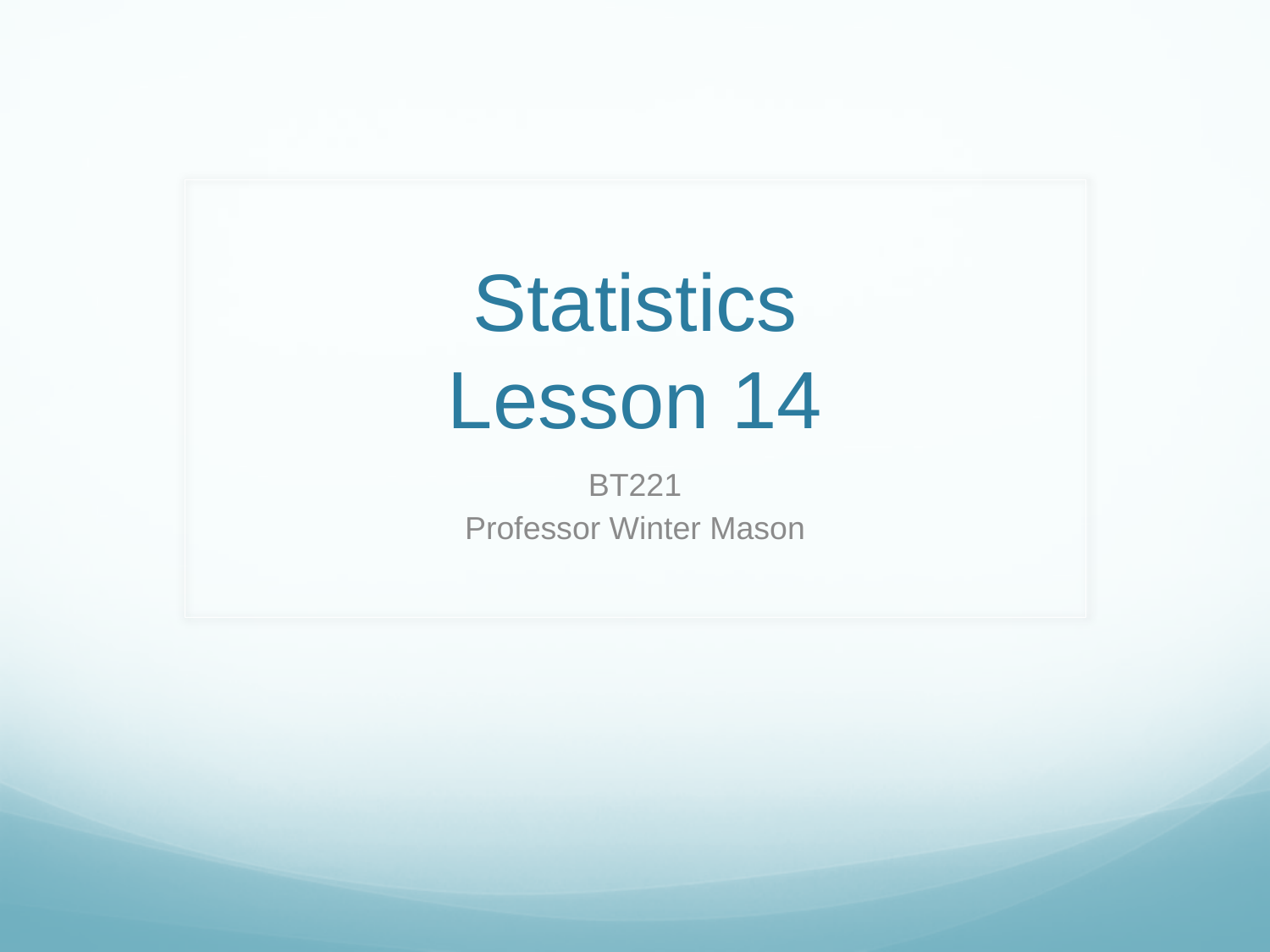

# Statistics Lesson 14
BT221
Professor Winter Mason